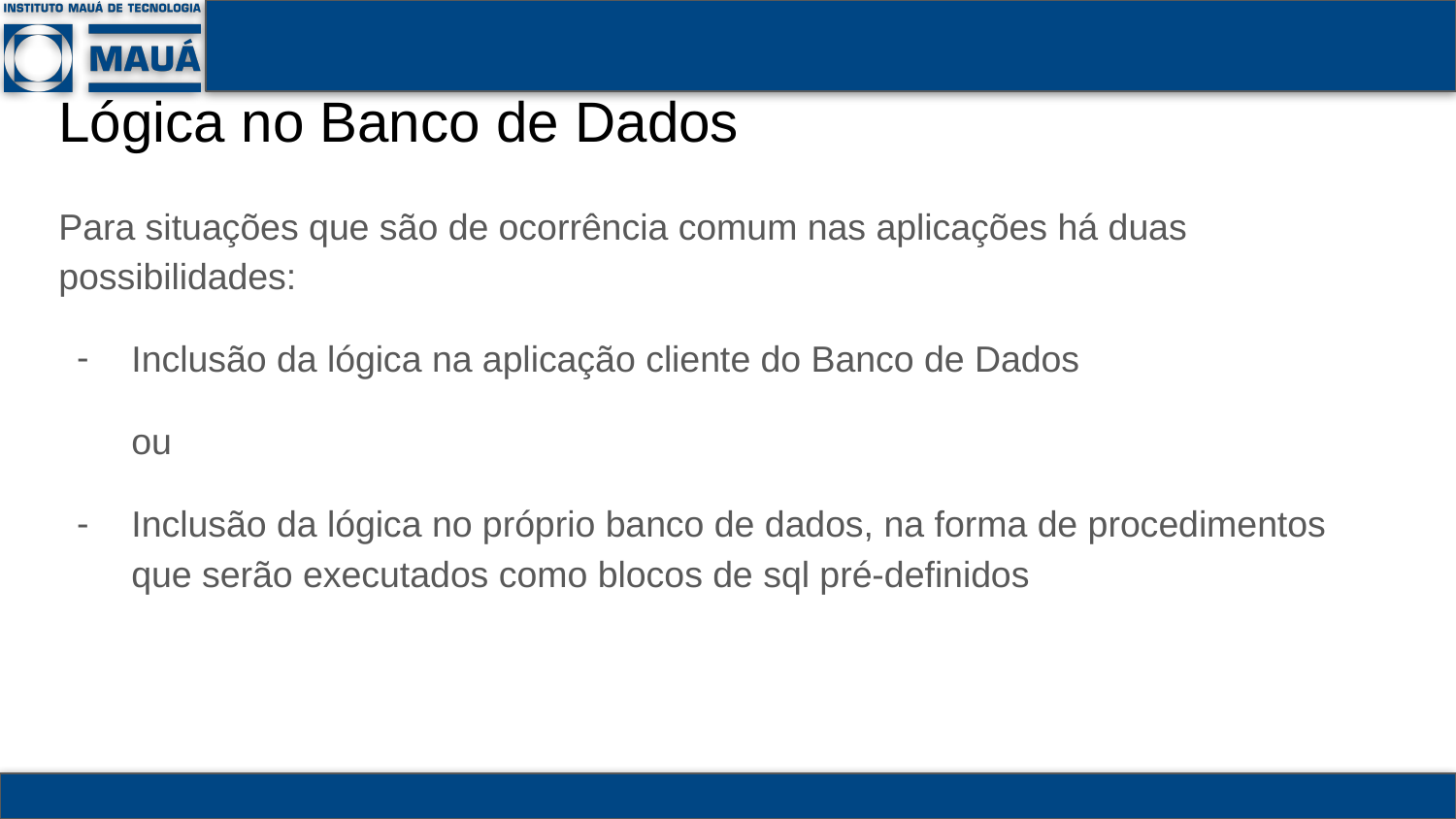

# Lógica no Banco de Dados
Para situações que são de ocorrência comum nas aplicações há duas possibilidades:
Inclusão da lógica na aplicação cliente do Banco de Dados
ou
Inclusão da lógica no próprio banco de dados, na forma de procedimentos que serão executados como blocos de sql pré-definidos